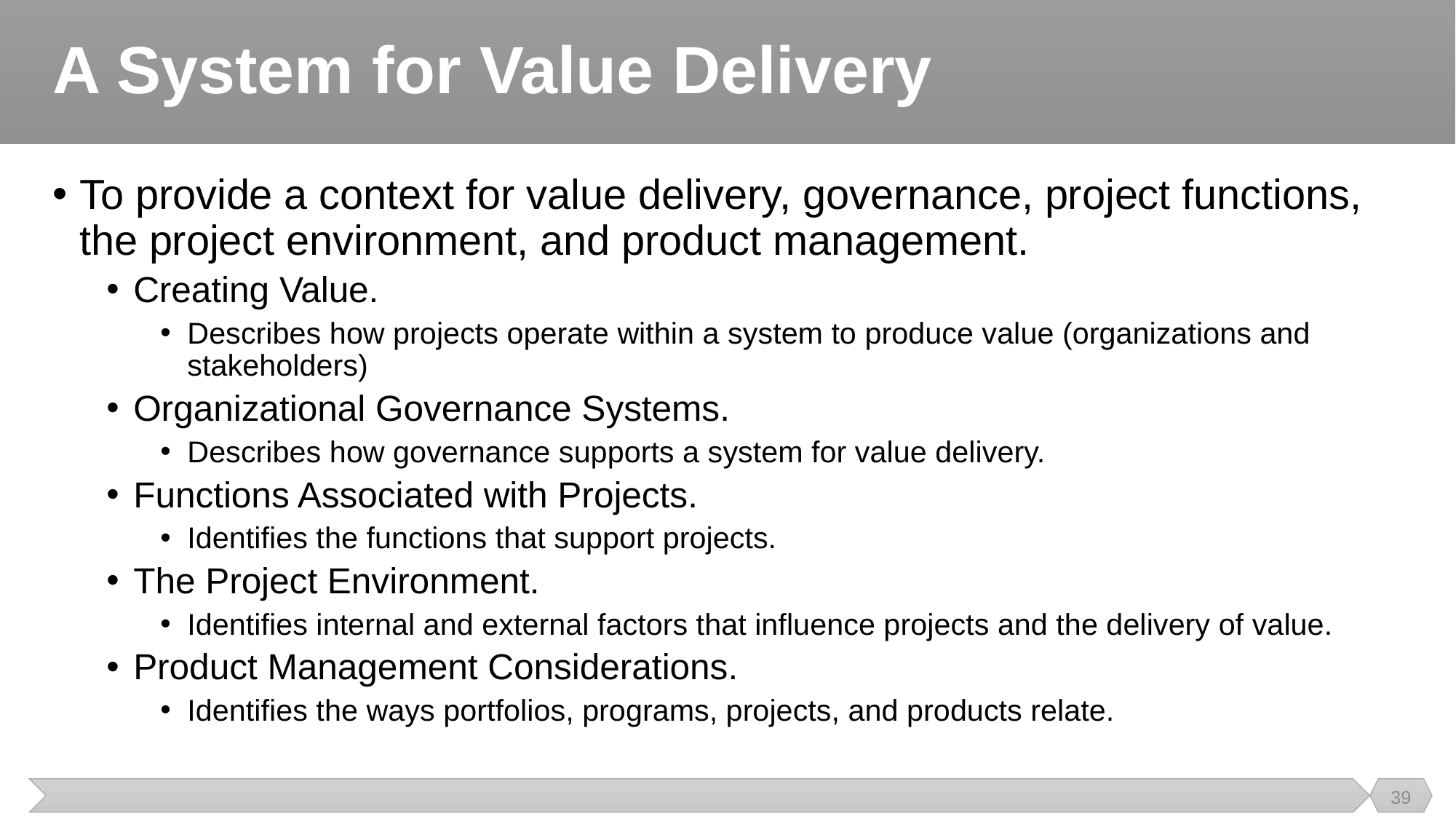

# A System for Value Delivery
To provide a context for value delivery, governance, project functions, the project environment, and product management.
Creating Value.
Describes how projects operate within a system to produce value (organizations and stakeholders)
Organizational Governance Systems.
Describes how governance supports a system for value delivery.
Functions Associated with Projects.
Identifies the functions that support projects.
The Project Environment.
Identifies internal and external factors that influence projects and the delivery of value.
Product Management Considerations.
Identifies the ways portfolios, programs, projects, and products relate.
39